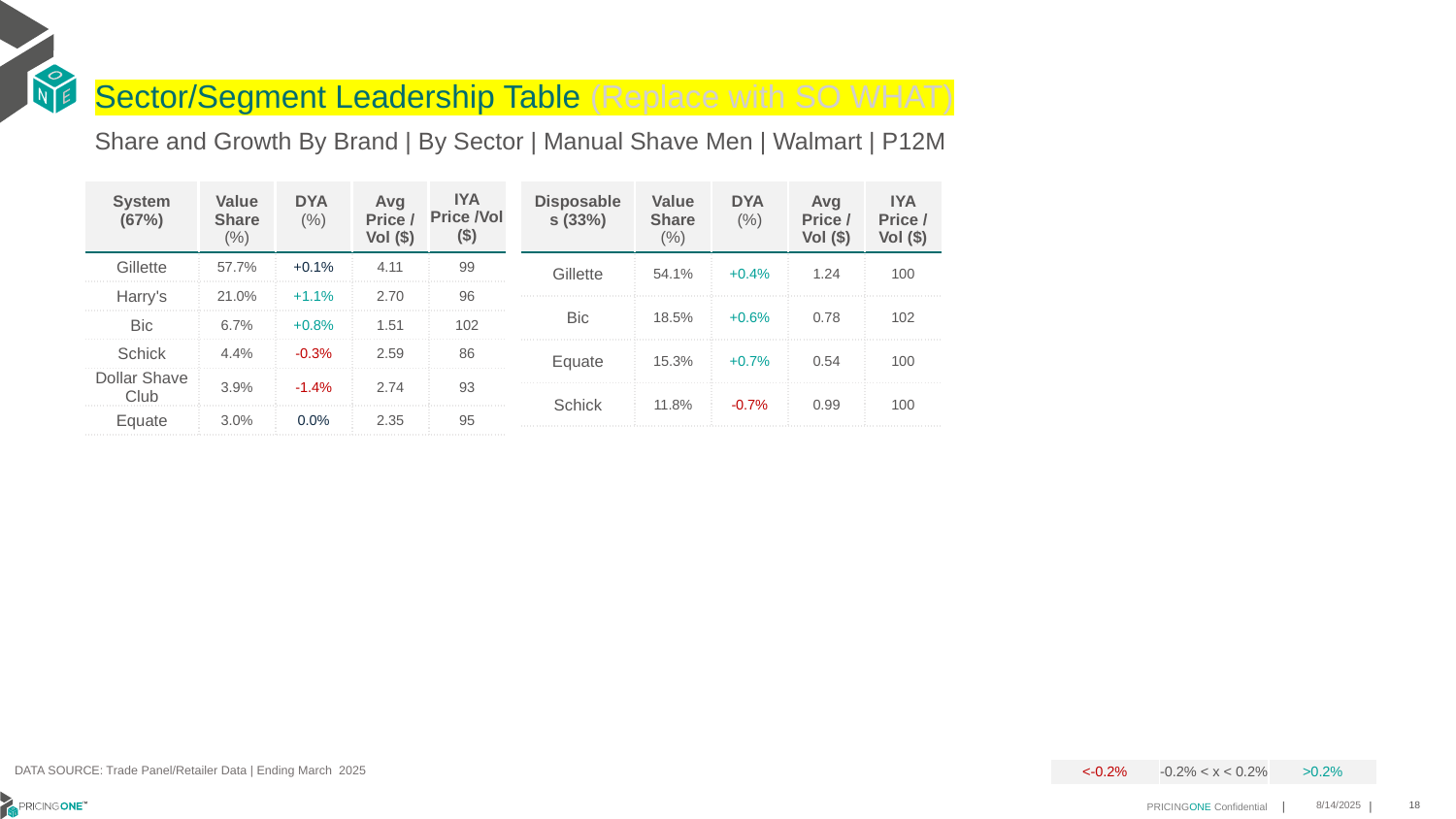

# Sector/Segment Leadership Table (Replace with SO WHAT)
Share and Growth By Brand | By Sector | Manual Shave Men | Walmart | P12M
| System (67%) | Value Share (%) | DYA (%) | Avg Price /Vol ($) | IYA Price /Vol ($) |
| --- | --- | --- | --- | --- |
| Gillette | 57.7% | +0.1% | 4.11 | 99 |
| Harry's | 21.0% | +1.1% | 2.70 | 96 |
| Bic | 6.7% | +0.8% | 1.51 | 102 |
| Schick | 4.4% | -0.3% | 2.59 | 86 |
| Dollar Shave Club | 3.9% | -1.4% | 2.74 | 93 |
| Equate | 3.0% | 0.0% | 2.35 | 95 |
| Disposables (33%) | Value Share (%) | DYA (%) | Avg Price /Vol ($) | IYA Price /Vol ($) |
| --- | --- | --- | --- | --- |
| Gillette | 54.1% | +0.4% | 1.24 | 100 |
| Bic | 18.5% | +0.6% | 0.78 | 102 |
| Equate | 15.3% | +0.7% | 0.54 | 100 |
| Schick | 11.8% | -0.7% | 0.99 | 100 |
DATA SOURCE: Trade Panel/Retailer Data | Ending March  2025
| <-0.2% | -0.2% < x < 0.2% | >0.2% |
| --- | --- | --- |

8/14/2025
18